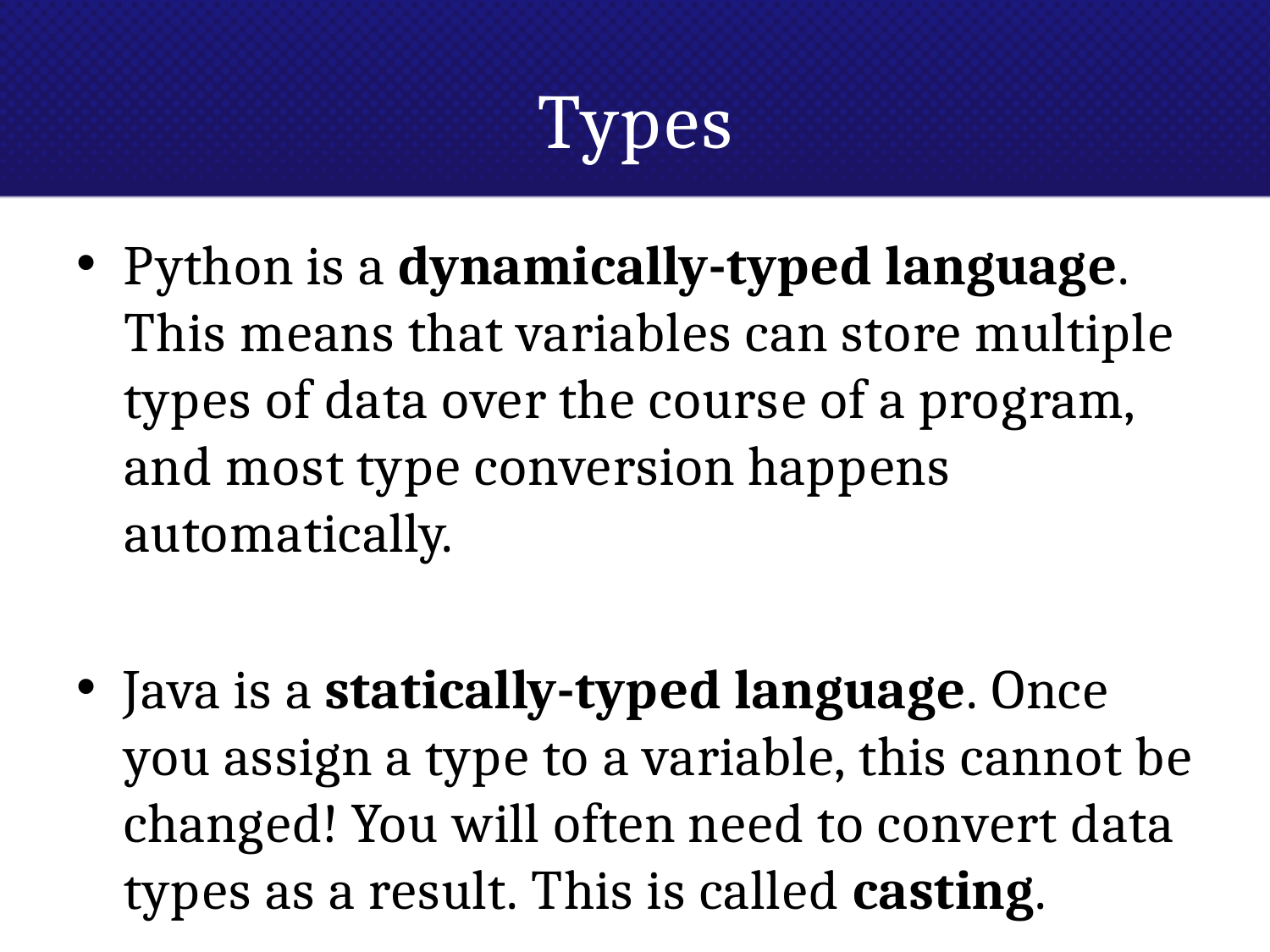

# Types
Python is a dynamically-typed language. This means that variables can store multiple types of data over the course of a program, and most type conversion happens automatically.

Java is a statically-typed language. Once you assign a type to a variable, this cannot be changed! You will often need to convert data types as a result. This is called casting.